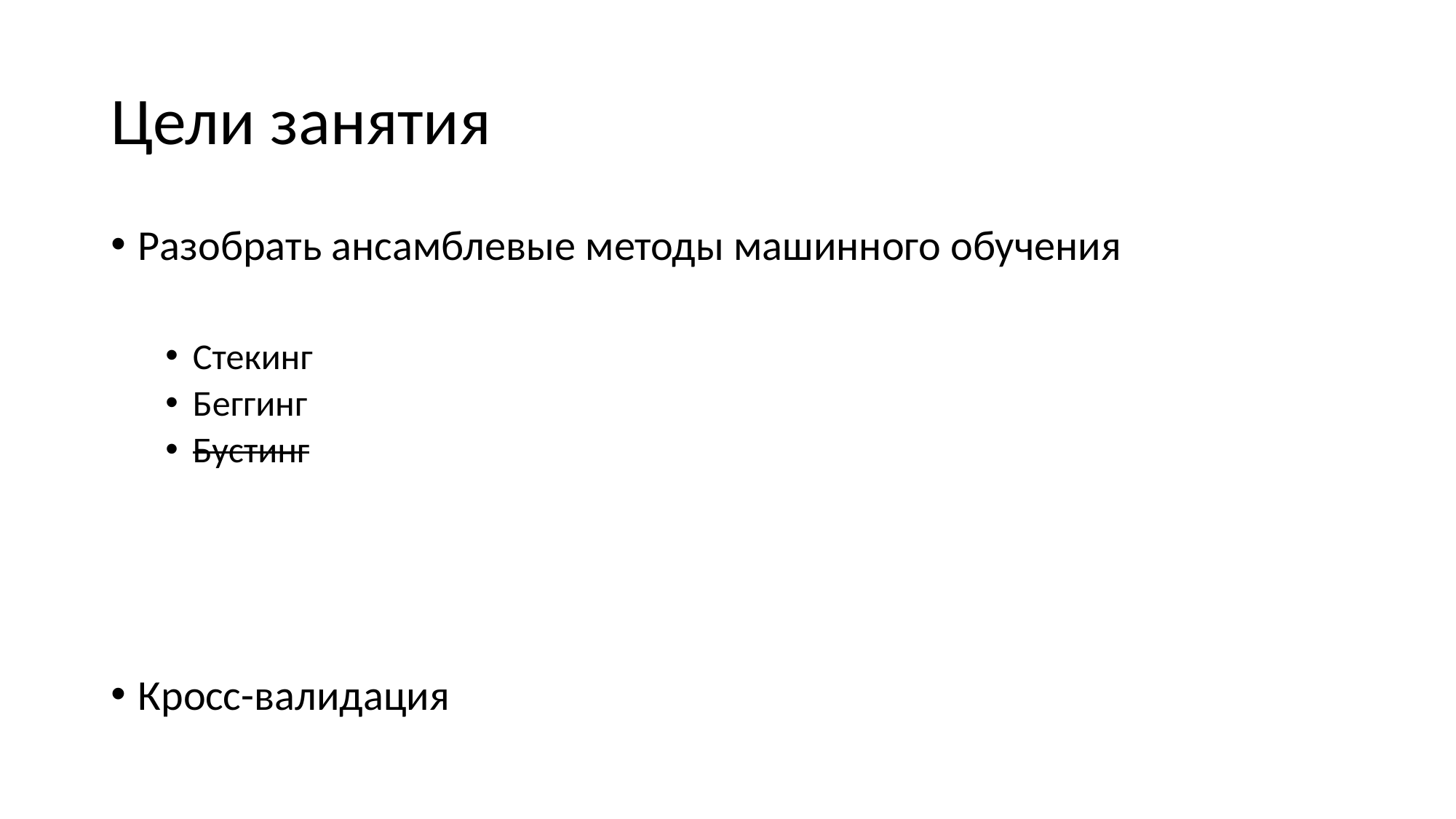

# Цели занятия
Разобрать ансамблевые методы машинного обучения

Стекинг
Беггинг
Бустинг

Кросс-валидация